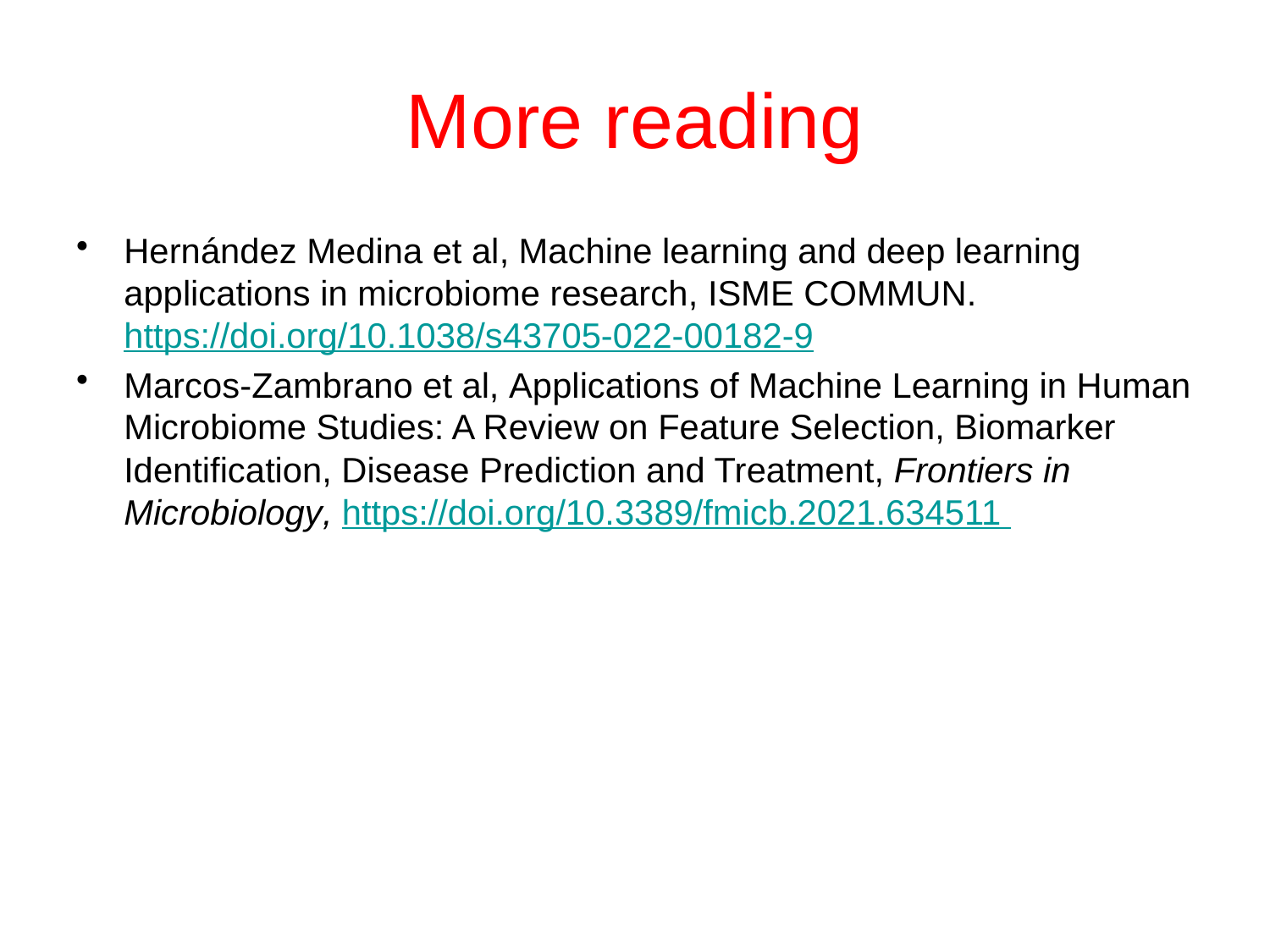

# More reading
Hernández Medina et al, Machine learning and deep learning applications in microbiome research, ISME COMMUN. https://doi.org/10.1038/s43705-022-00182-9
Marcos-Zambrano et al, Applications of Machine Learning in Human Microbiome Studies: A Review on Feature Selection, Biomarker Identification, Disease Prediction and Treatment, Frontiers in Microbiology, https://doi.org/10.3389/fmicb.2021.634511